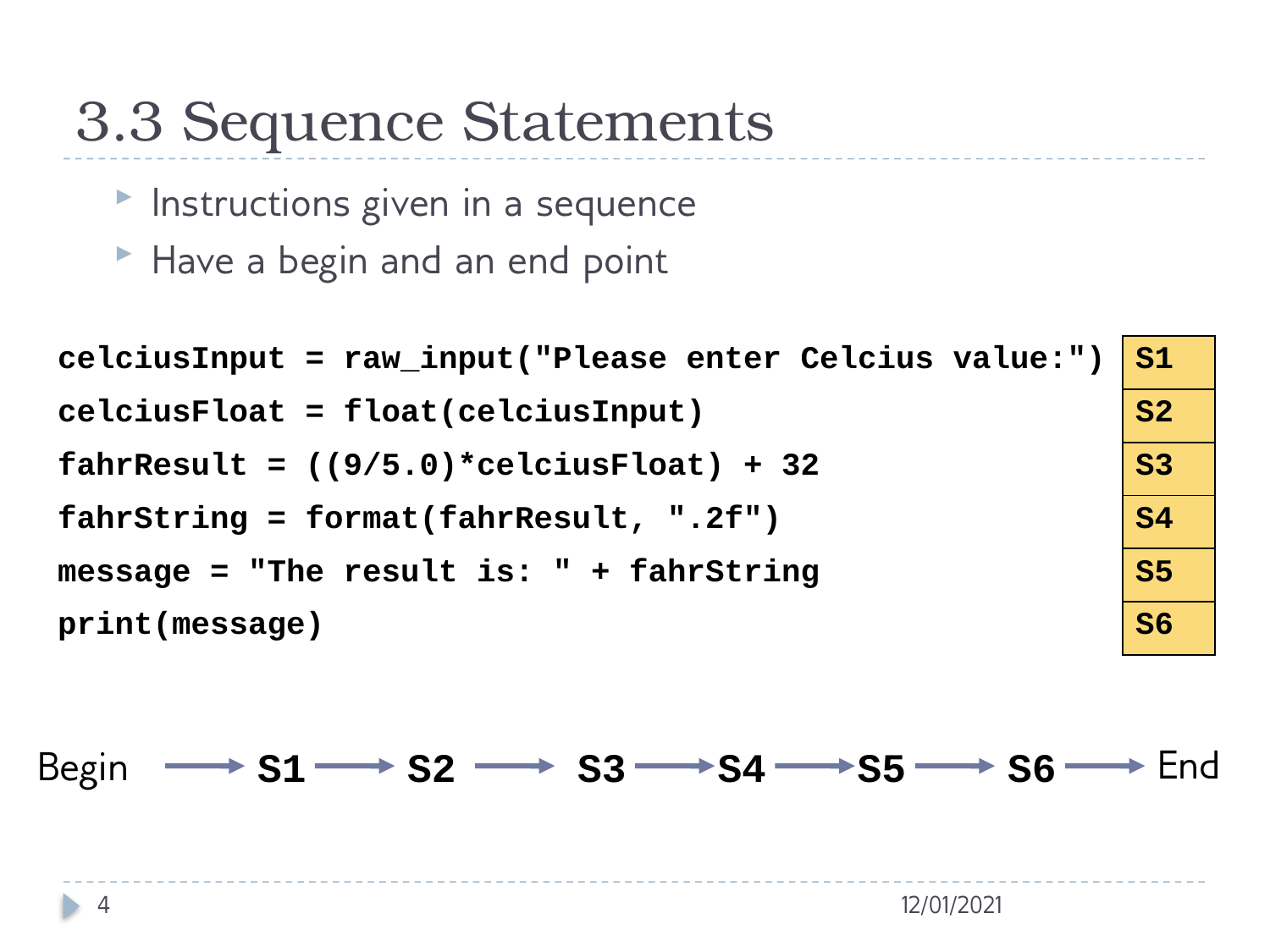

3.3 Sequence Statements
Instructions given in a sequence
Have a begin and an end point

| celciusInput = raw\_input("Please enter Celcius value:") | S1 |
| --- | --- |
| celciusFloat = float(celciusInput) | S2 |
| fahrResult = ((9/5.0)\*celciusFloat) + 32 | S3 |
| fahrString = format(fahrResult, ".2f") | S4 |
| message = "The result is: " + fahrString | S5 |
| print(message) | S6 |
End
Begin
S1
S2
S3
S4
S5
S6

4
12/01/2021